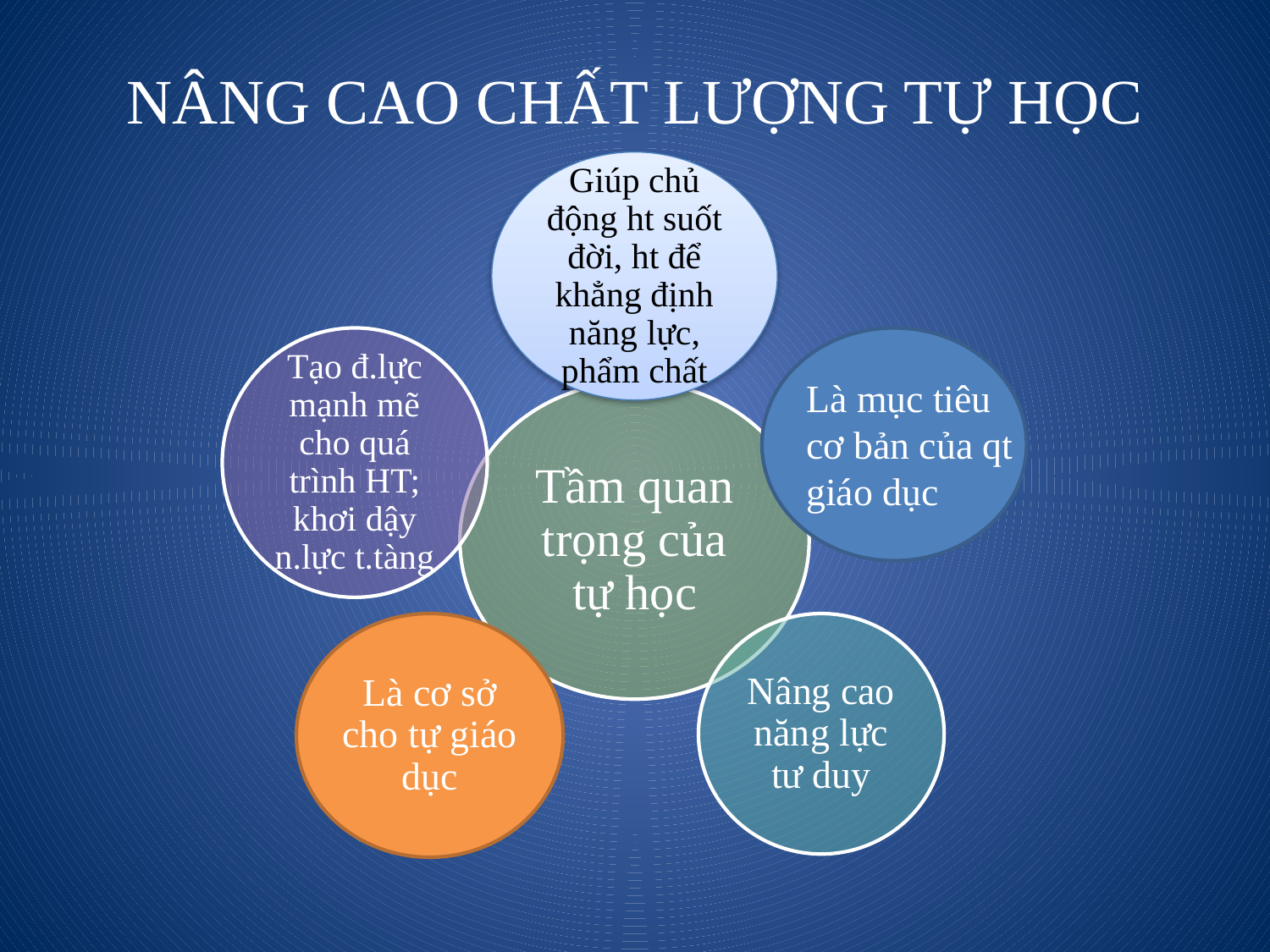

# NÂNG CAO CHẤT LƯỢNG TỰ HỌC
Tầm quan trọng của tự học
Giúp chủ động ht suốt đời, ht để khẳng định năng lực, phẩm chất
Nâng cao năng lực tư duy
Là cơ sở cho tự giáo dục
Tạo đ.lực mạnh mẽ cho quá trình HT; khơi dậy n.lực t.tàng

Là mục tiêu cơ bản của qt giáo dục